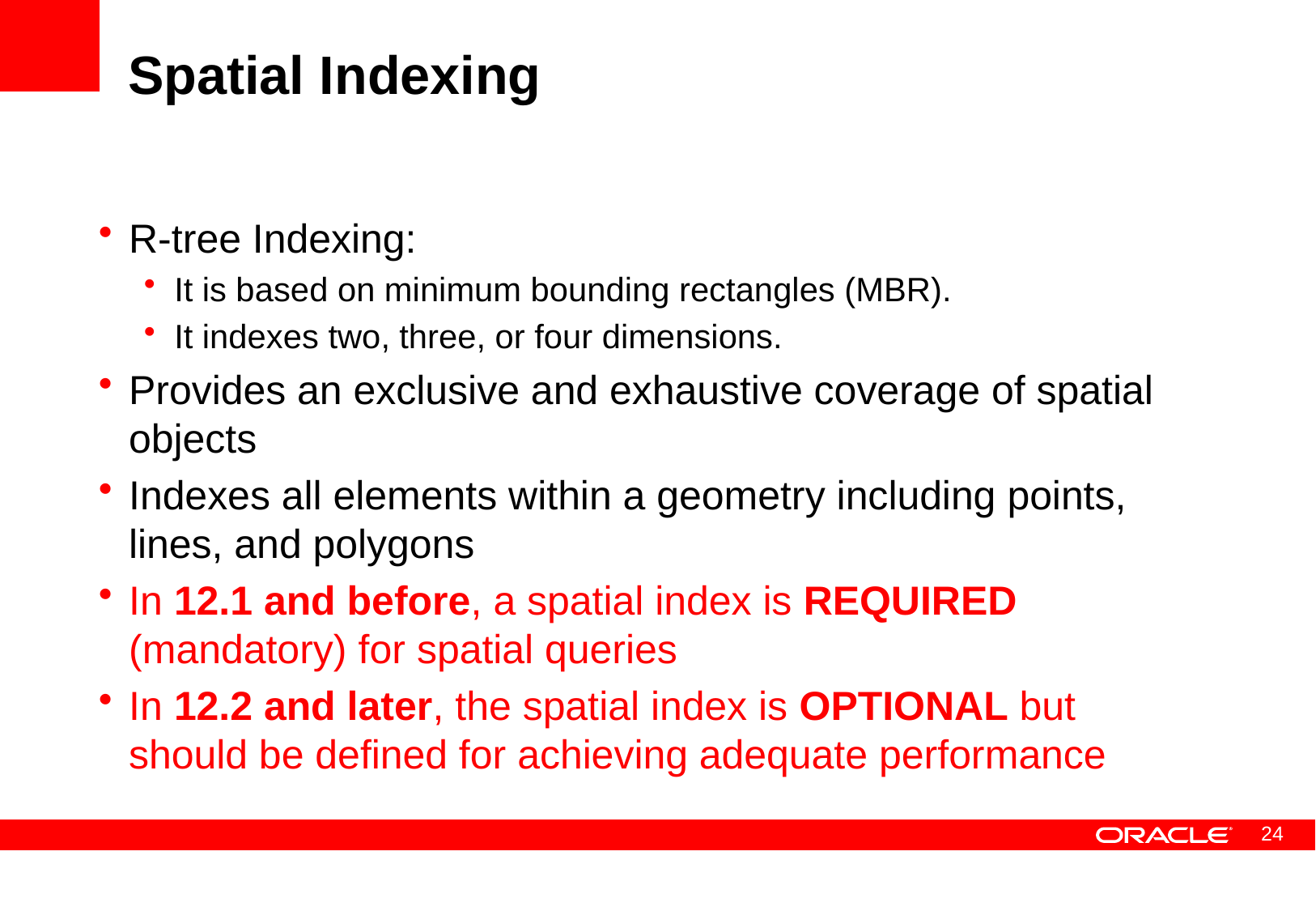

# Spatial Indexing
R-tree Indexing:
It is based on minimum bounding rectangles (MBR).
It indexes two, three, or four dimensions.
Provides an exclusive and exhaustive coverage of spatial objects
Indexes all elements within a geometry including points, lines, and polygons
In 12.1 and before, a spatial index is REQUIRED (mandatory) for spatial queries
In 12.2 and later, the spatial index is OPTIONAL but should be defined for achieving adequate performance